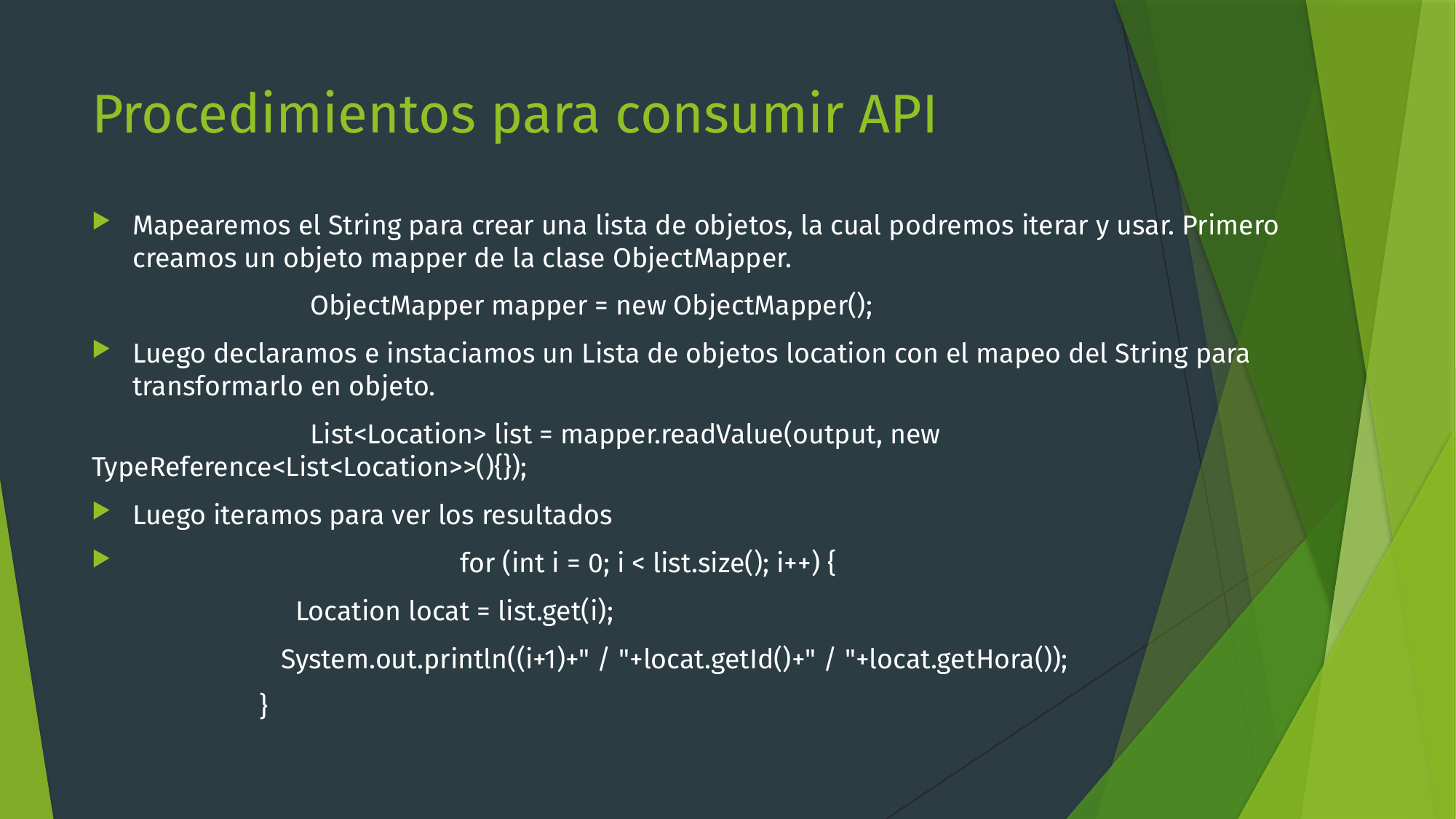

# Procedimientos para consumir API
Mapearemos el String para crear una lista de objetos, la cual podremos iterar y usar. Primero creamos un objeto mapper de la clase ObjectMapper.
		ObjectMapper mapper = new ObjectMapper();
Luego declaramos e instaciamos un Lista de objetos location con el mapeo del String para transformarlo en objeto.
		List<Location> list = mapper.readValue(output, new TypeReference<List<Location>>(){});
Luego iteramos para ver los resultados
 			for (int i = 0; i < list.size(); i++) {
                            Location locat = list.get(i);
                          System.out.println((i+1)+" / "+locat.getId()+" / "+locat.getHora());
                       }